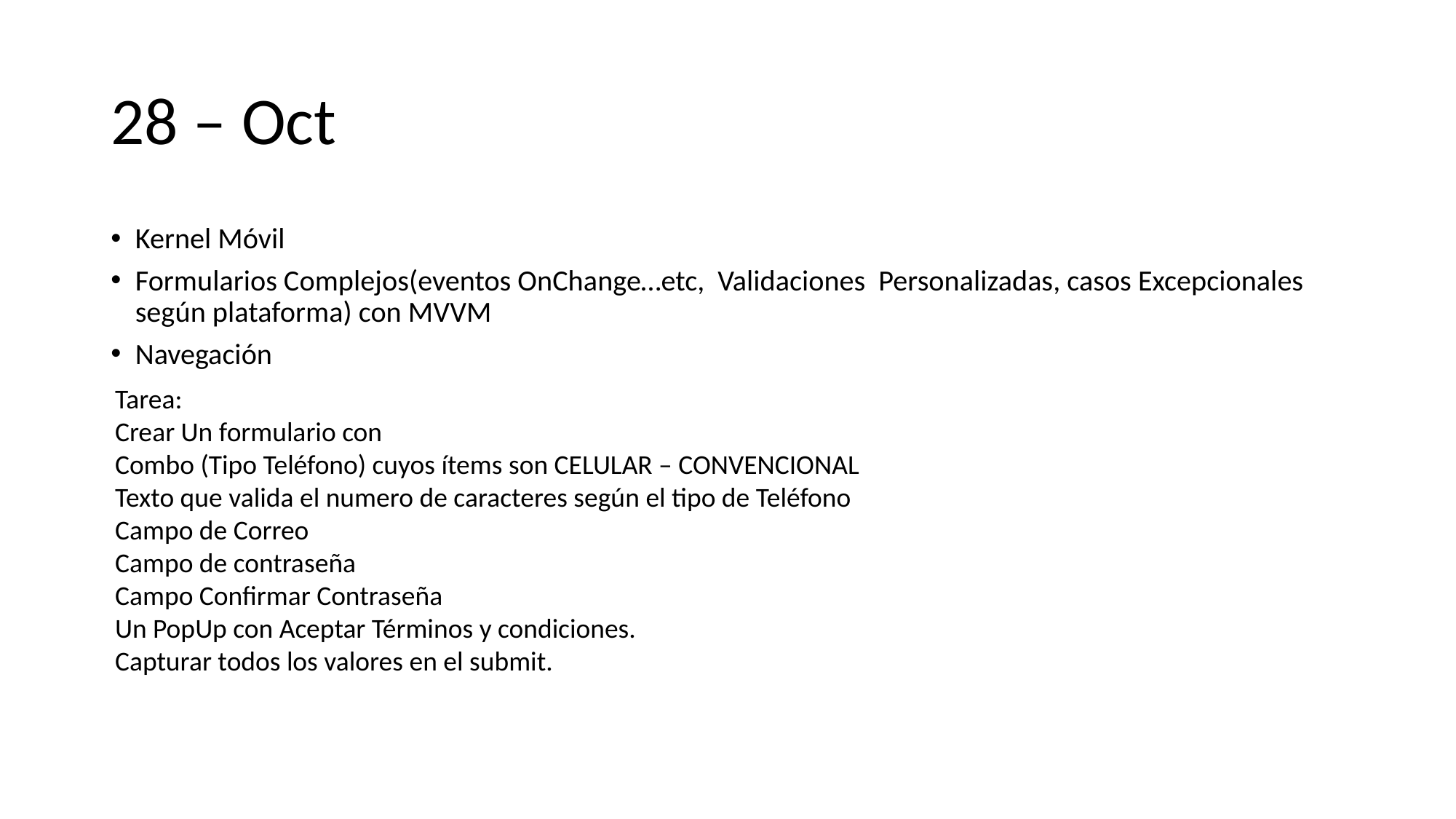

# 28 – Oct
Kernel Móvil
Formularios Complejos(eventos OnChange…etc,  Validaciones  Personalizadas, casos Excepcionales según plataforma) con MVVM
Navegación

Tarea:
Crear Un formulario con
Combo (Tipo Teléfono) cuyos ítems son CELULAR – CONVENCIONAL
Texto que valida el numero de caracteres según el tipo de Teléfono
Campo de Correo
Campo de contraseña
Campo Confirmar Contraseña
Un PopUp con Aceptar Términos y condiciones.
Capturar todos los valores en el submit.